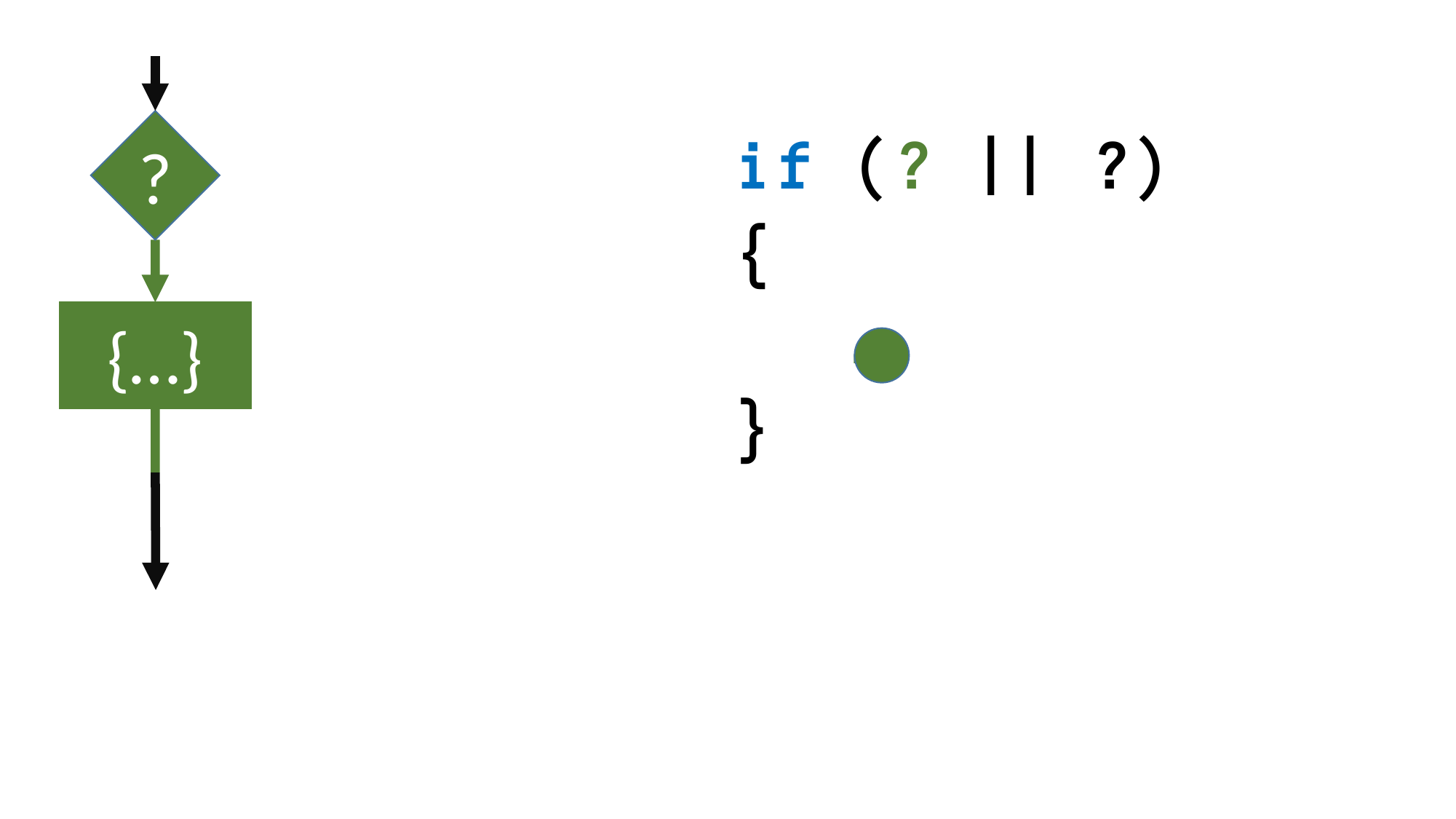

?
if (? || ?)
{
   …
}
{…}